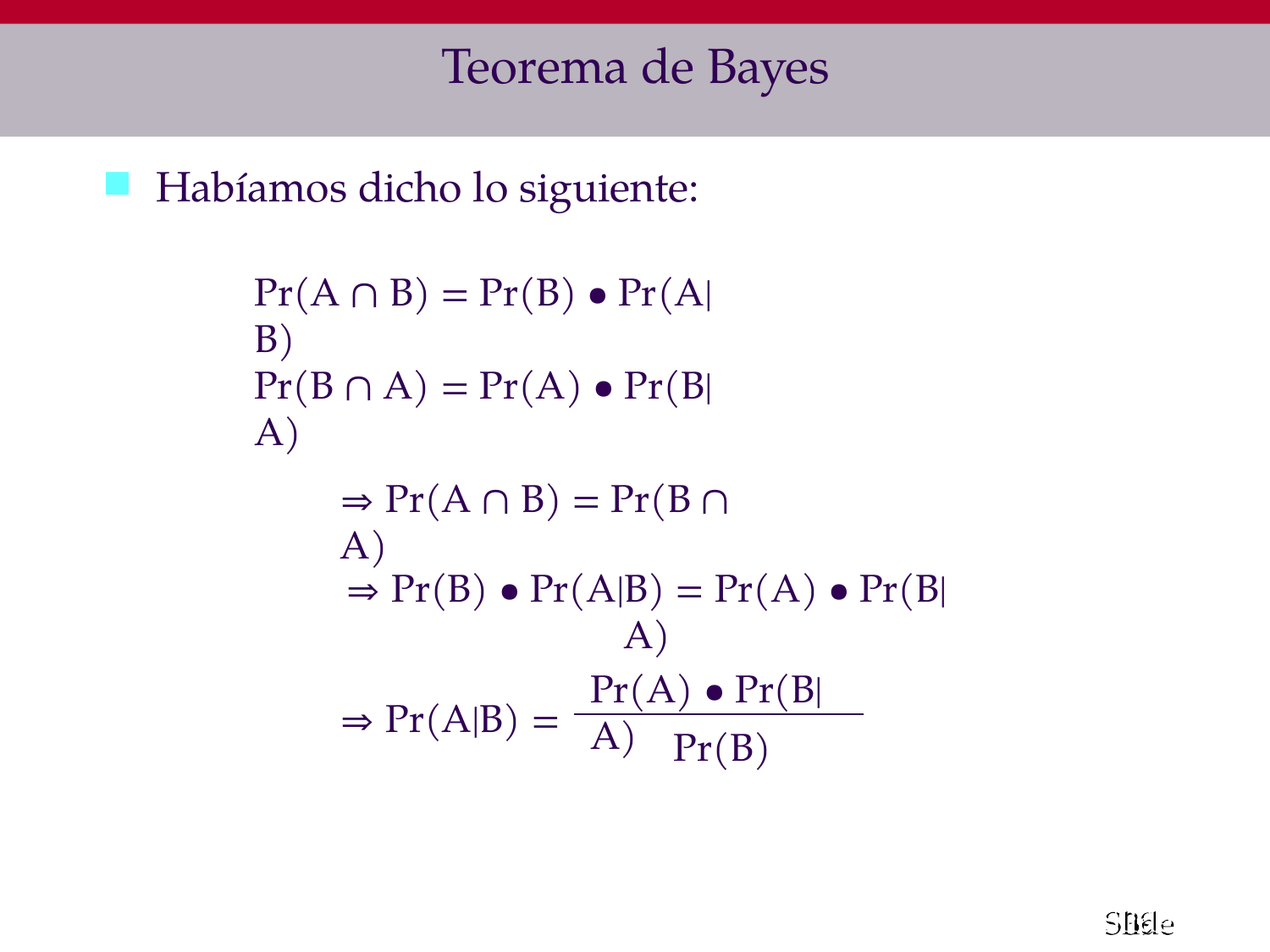

# Teorema de Bayes
Habíamos dicho lo siguiente:
Pr(A ∩ B) = Pr(B) ∙ Pr(A|B)
Pr(B ∩ A) = Pr(A) ∙ Pr(B|A)
⇒ Pr(A ∩ B) = Pr(B ∩ A)
⇒ Pr(B) ∙ Pr(A|B) = Pr(A) ∙ Pr(B|A)
Pr(A) ∙ Pr(B|A)
⇒ Pr(A|B) =
Pr(B)